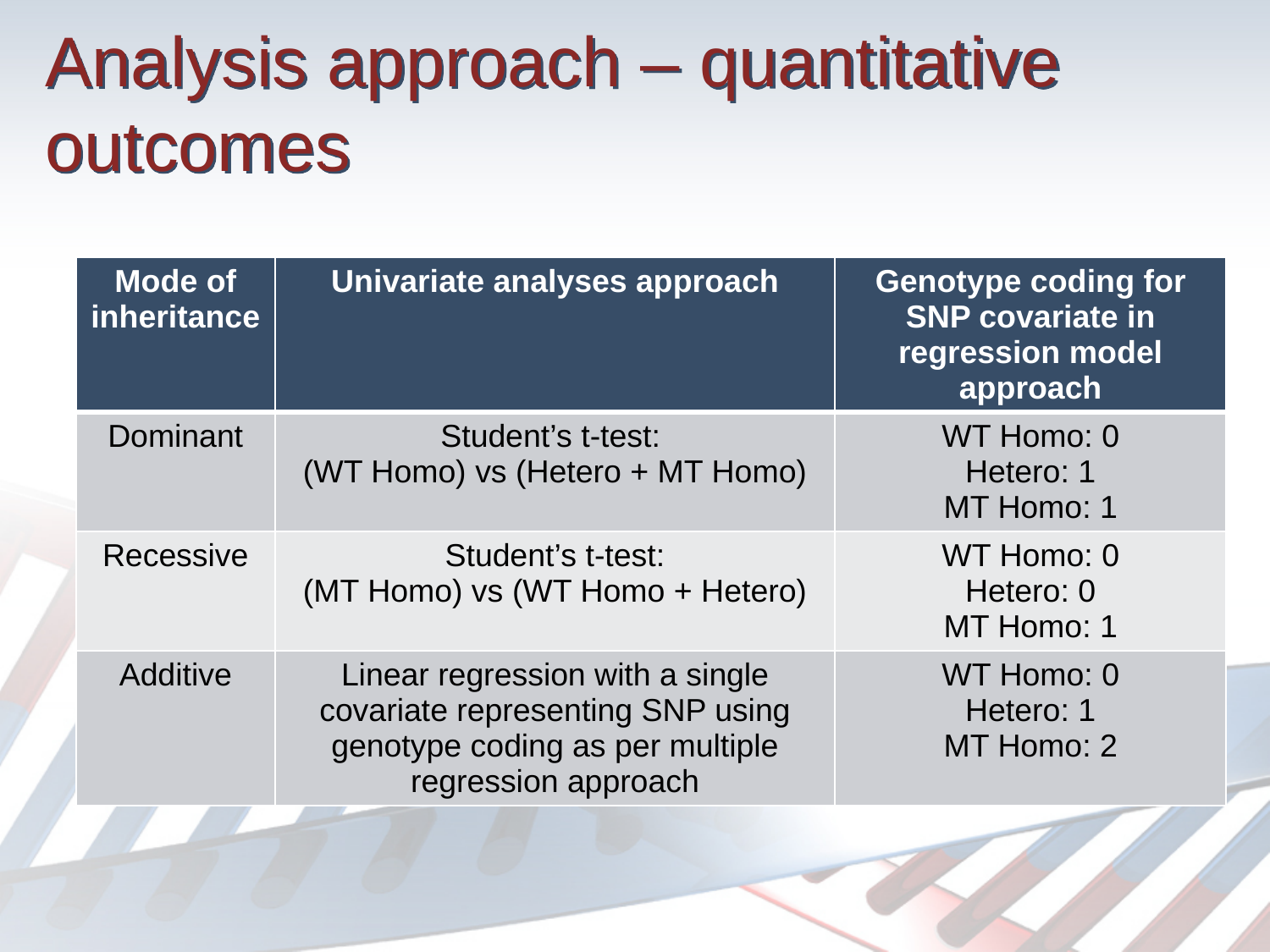

# Analysis approach – quantitative outcomes

| Mode of inheritance | Univariate analyses approach | Genotype coding for SNP covariate in regression model approach |
| --- | --- | --- |
| Dominant | Student’s t-test: (WT Homo) vs (Hetero + MT Homo) | WT Homo: 0 Hetero: 1 MT Homo: 1 |
| Recessive | Student’s t-test: (MT Homo) vs (WT Homo + Hetero) | WT Homo: 0 Hetero: 0 MT Homo: 1 |
| Additive | Linear regression with a single covariate representing SNP using genotype coding as per multiple regression approach | WT Homo: 0 Hetero: 1 MT Homo: 2 |